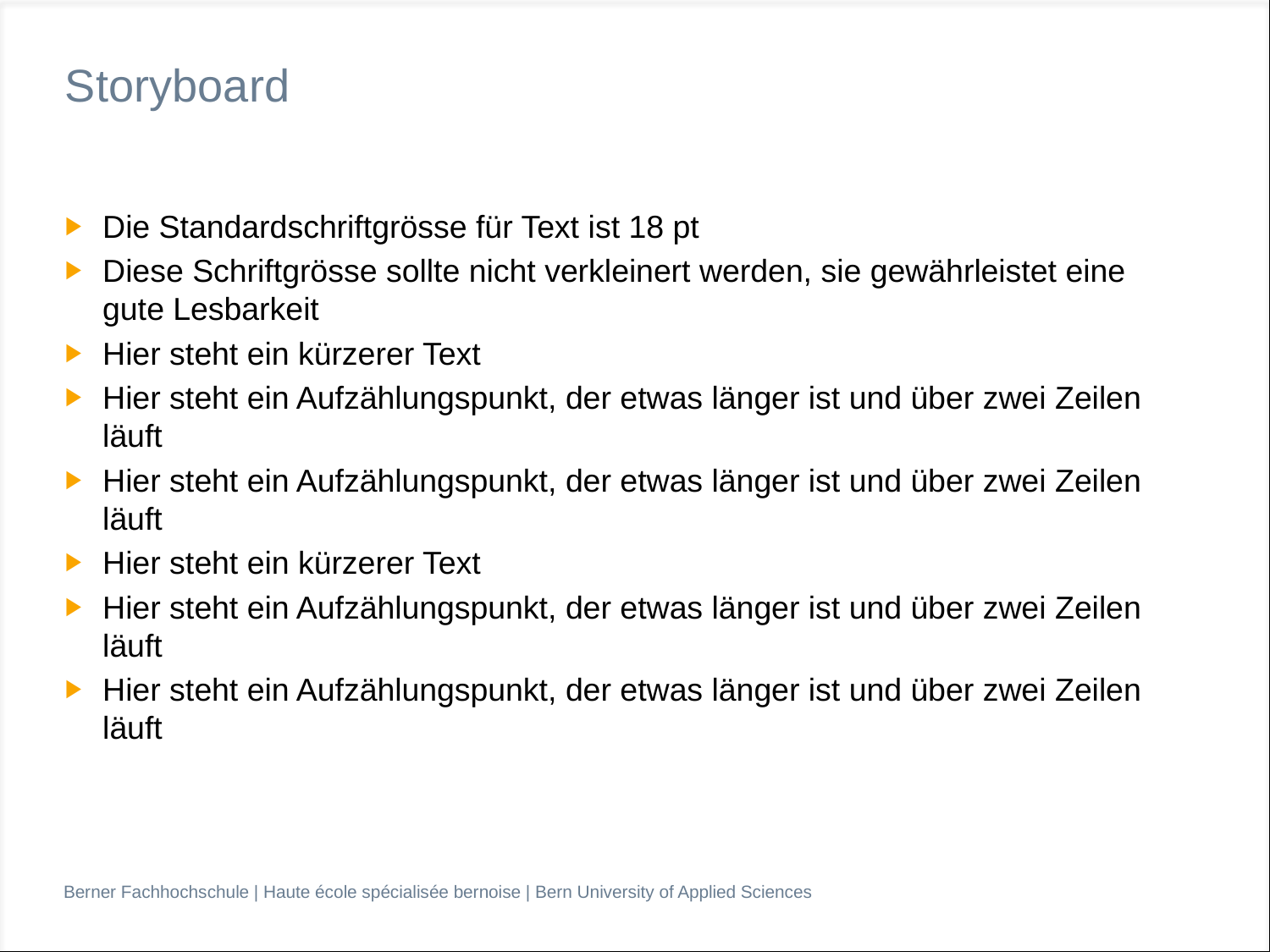

# Storyboard
Die Standardschriftgrösse für Text ist 18 pt
Diese Schriftgrösse sollte nicht verkleinert werden, sie gewährleistet eine gute Lesbarkeit
Hier steht ein kürzerer Text
Hier steht ein Aufzählungspunkt, der etwas länger ist und über zwei Zeilen läuft
Hier steht ein Aufzählungspunkt, der etwas länger ist und über zwei Zeilen läuft
Hier steht ein kürzerer Text
Hier steht ein Aufzählungspunkt, der etwas länger ist und über zwei Zeilen läuft
Hier steht ein Aufzählungspunkt, der etwas länger ist und über zwei Zeilen läuft